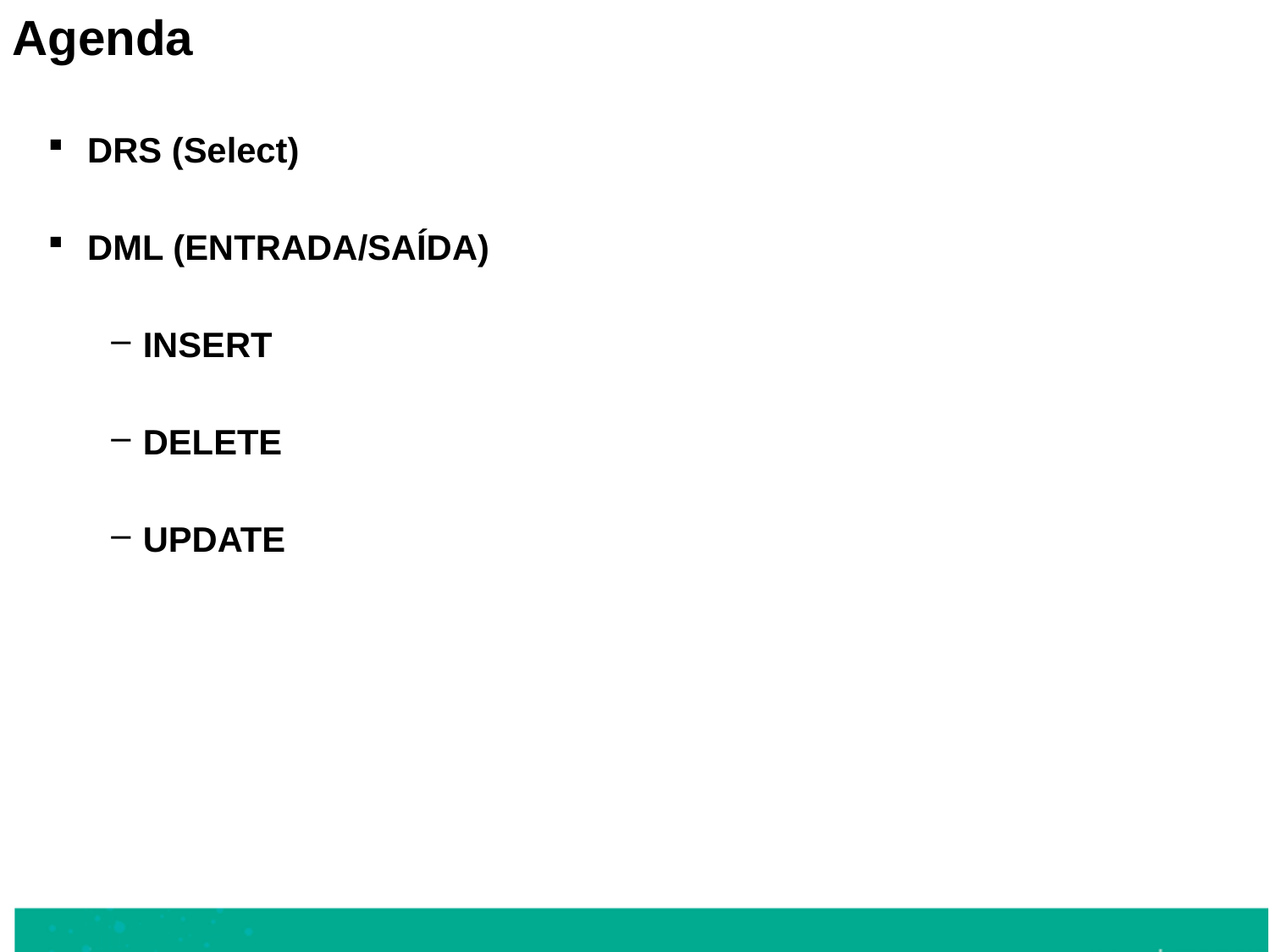

Agenda
DRS (Select)

DML (ENTRADA/SAÍDA)

INSERT

DELETE

UPDATE